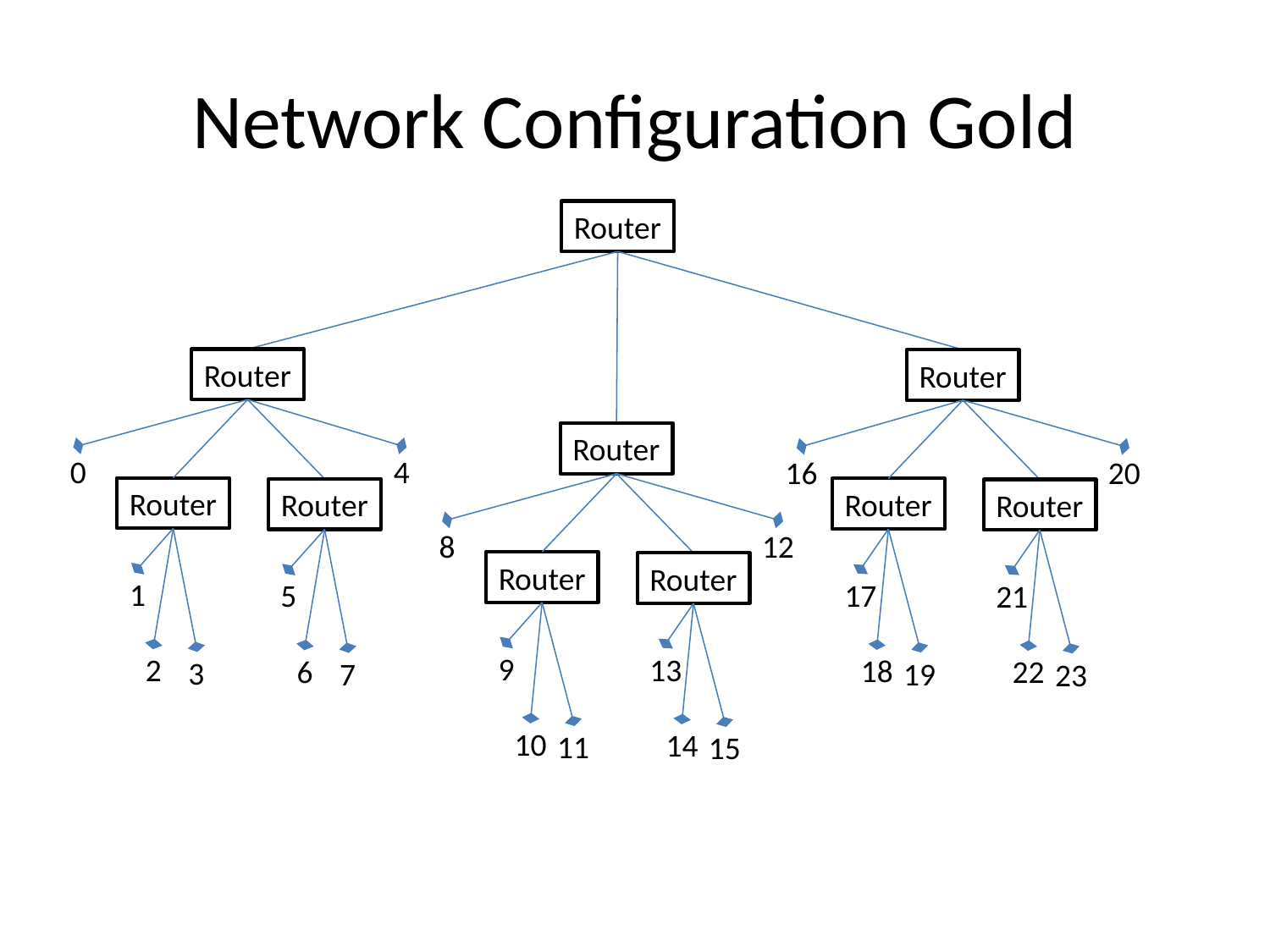

# Network Configuration Gold
Router
Router
Router
Router
0
4
16
20
Router
Router
Router
Router
8
12
Router
Router
1
17
5
21
9
13
2
18
6
22
3
19
7
23
10
14
11
15